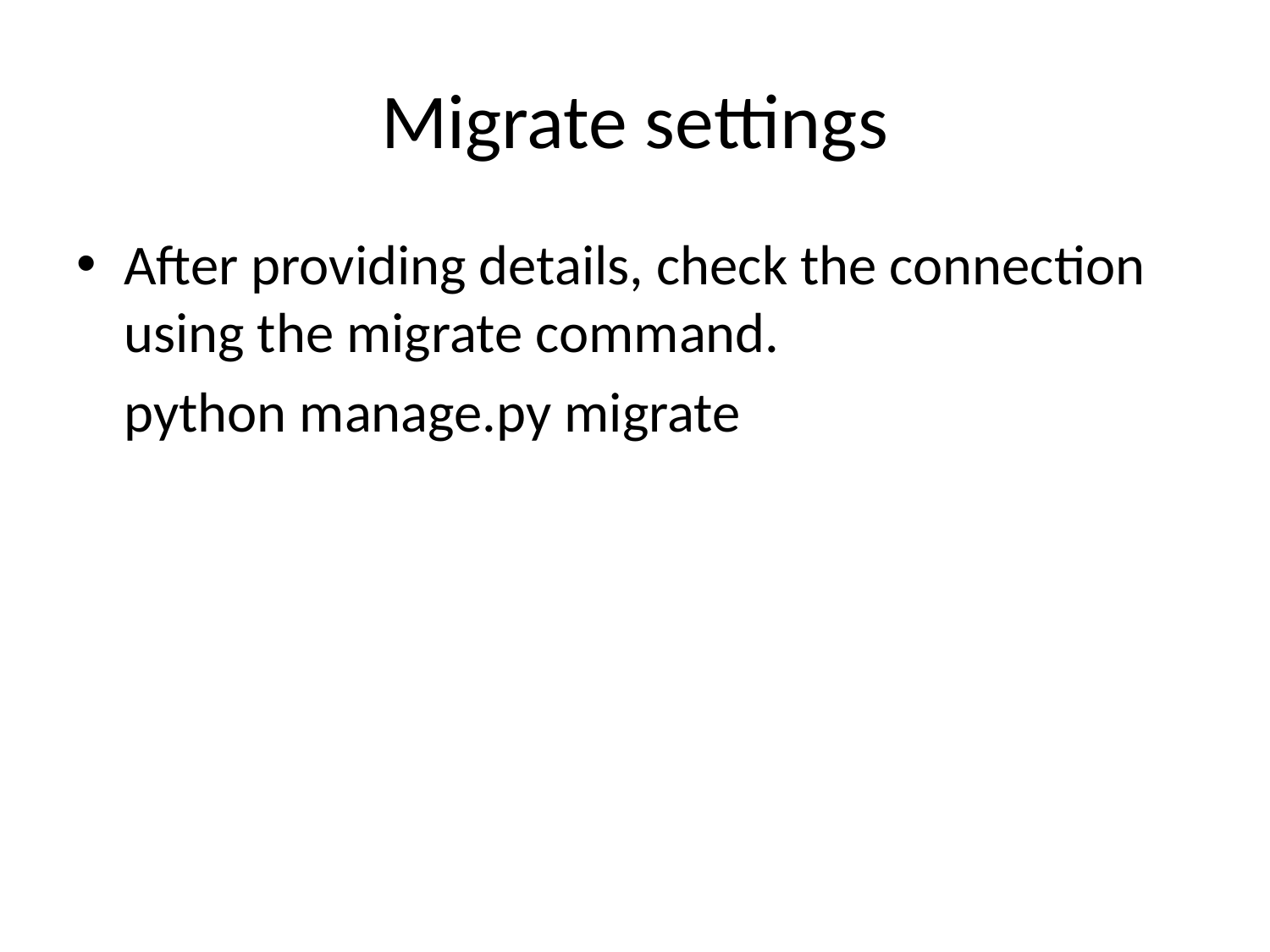

# Migrate settings
After providing details, check the connection using the migrate command.
	python manage.py migrate